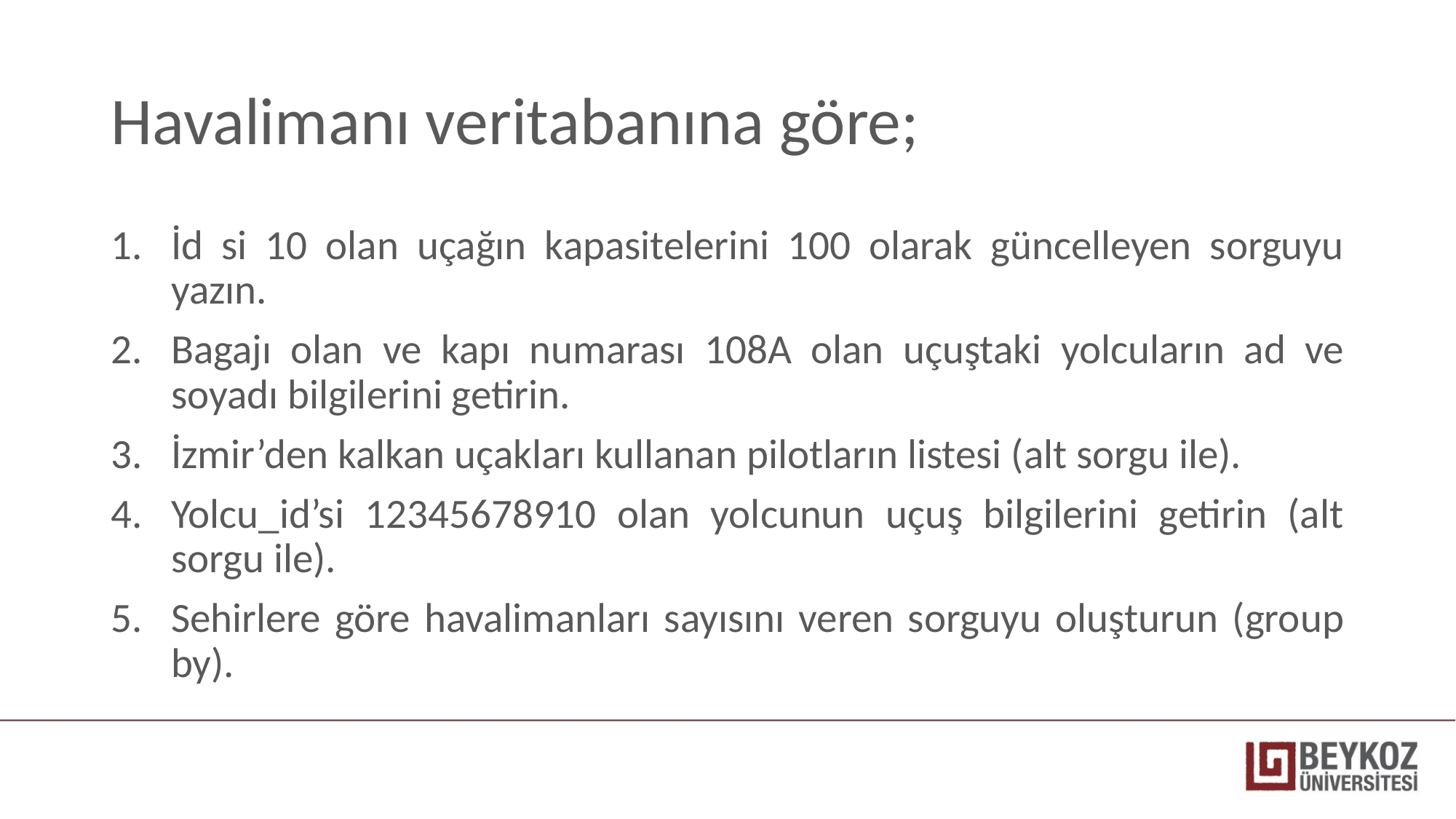

# Havalimanı veritabanına göre;
İd si 10 olan uçağın kapasitelerini 100 olarak güncelleyen sorguyu yazın.
Bagajı olan ve kapı numarası 108A olan uçuştaki yolcuların ad ve soyadı bilgilerini getirin.
İzmir’den kalkan uçakları kullanan pilotların listesi (alt sorgu ile).
Yolcu_id’si 12345678910 olan yolcunun uçuş bilgilerini getirin (alt sorgu ile).
Sehirlere göre havalimanları sayısını veren sorguyu oluşturun (group by).